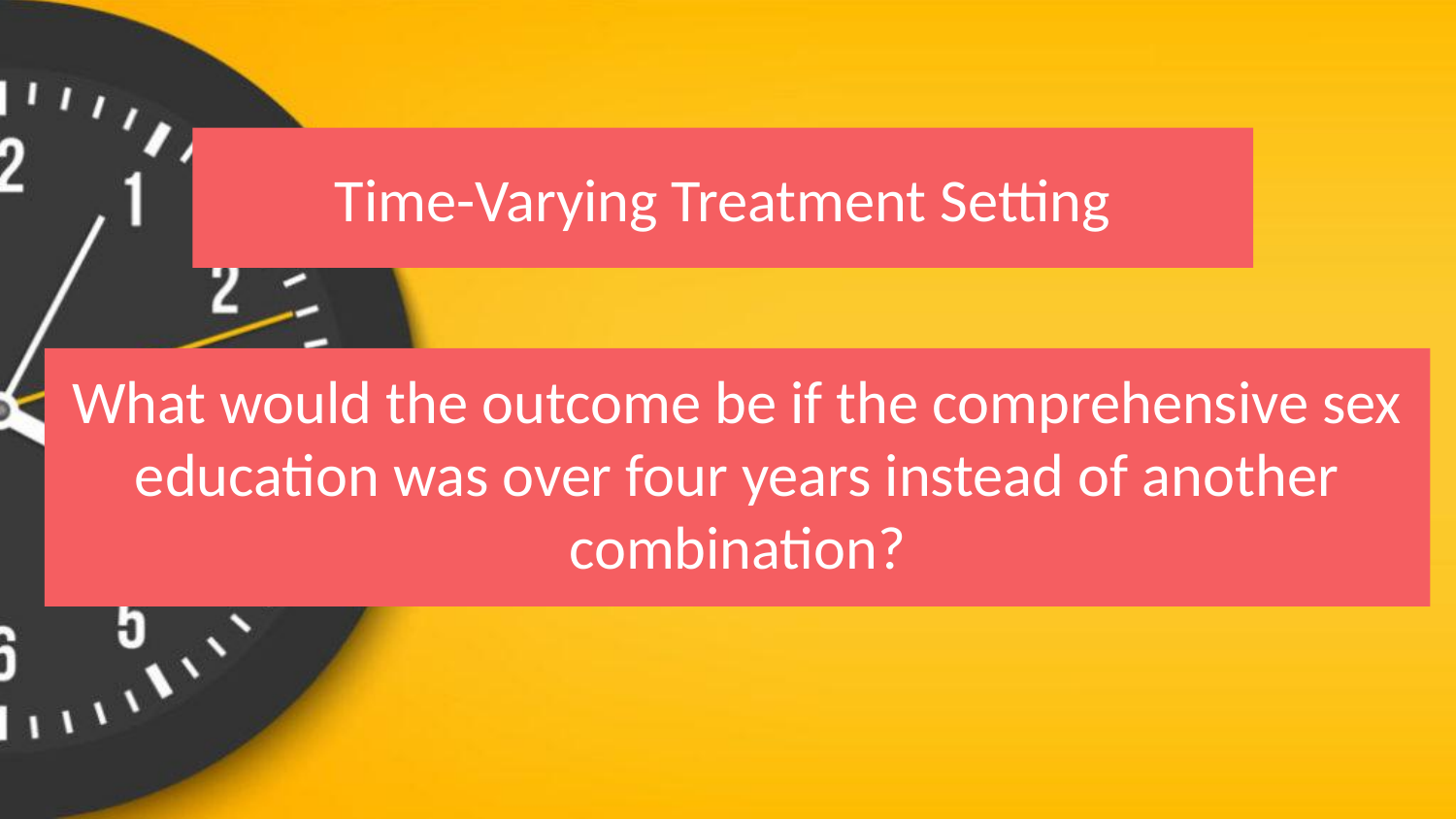

# Time-Varying Treatment Setting
What would the outcome be if the comprehensive sex education was over four years instead of another combination?